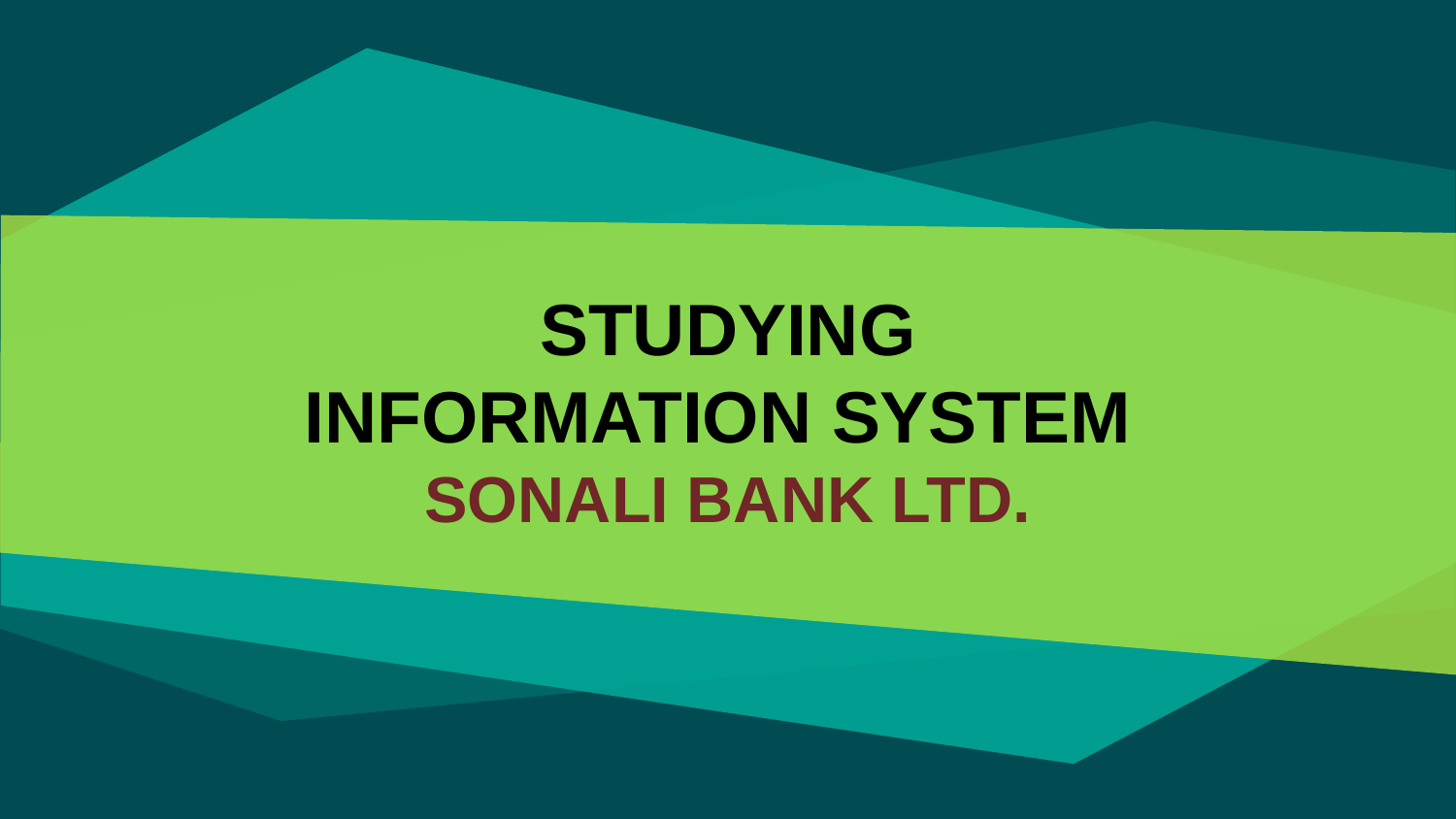

# STUDYING INFORMATION SYSTEM  SONALI BANK LTD.